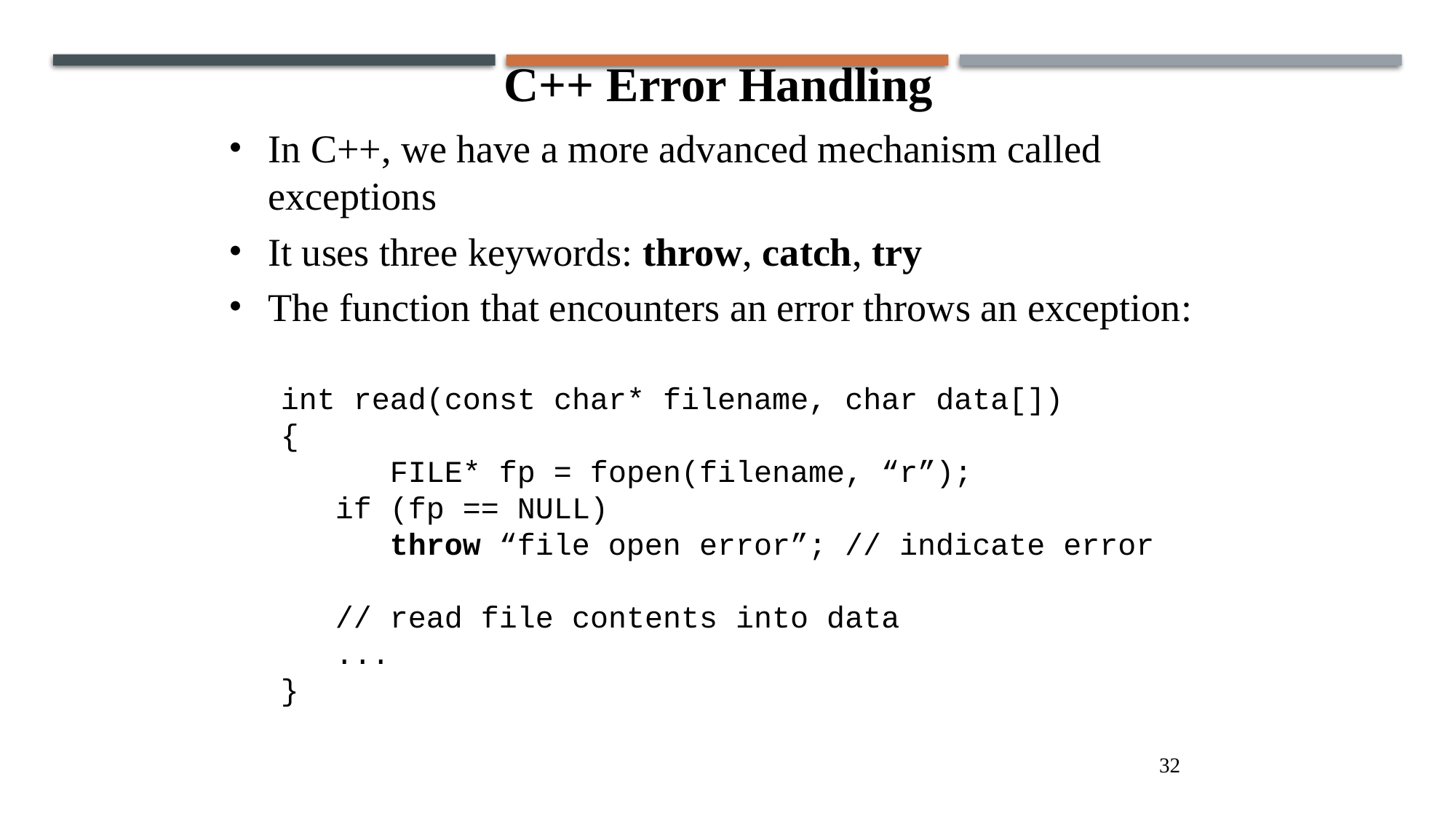

C++ Error Handling
In C++, we have a more advanced mechanism called exceptions
It uses three keywords: throw, catch, try
The function that encounters an error throws an exception:

int read(const char* filename, char data[])
{
	   FILE* fp = fopen(filename, “r”);
   if (fp == NULL)
      throw “file open error”; // indicate error

   // read file contents into data
   ...
}
32